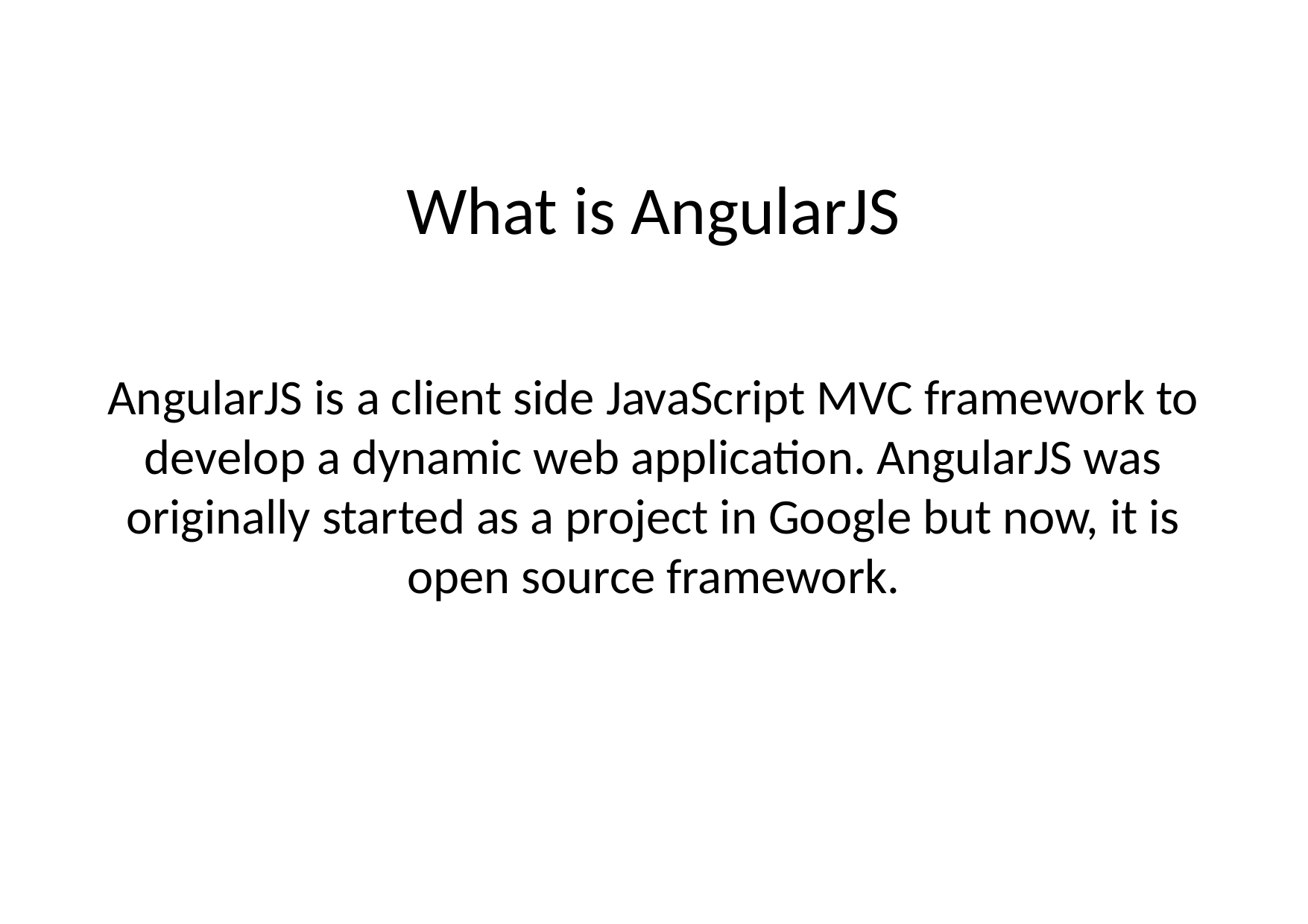

What is AngularJS
AngularJS is a client side JavaScript MVC framework to develop a dynamic web application. AngularJS was originally started as a project in Google but now, it is open source framework.